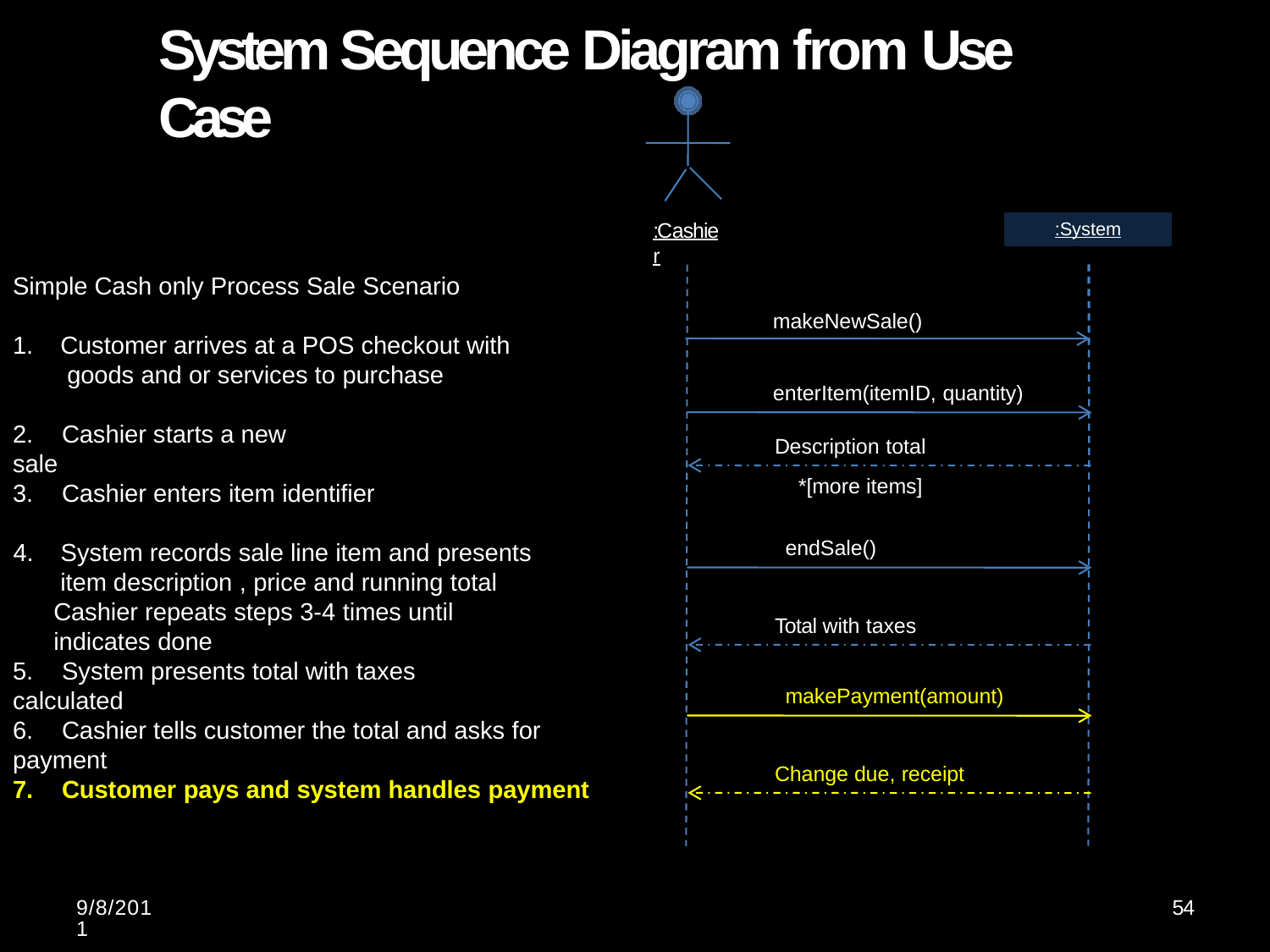

# System Sequence Diagram from Use Case

:Cashier
:System

Simple Cash only Process Sale Scenario
makeNewSale()
1.	Customer arrives at a POS checkout with  goods and or services to purchase

enterItem(itemID, quantity)

Description total
*[more items]
2.	Cashier starts a new sale

3.	Cashier enters item identifier
endSale()
4.	System records sale line item and presents
item description , price and running total
Cashier repeats steps 3-4 times until indicates done

Total with taxes

5.	System presents total with taxes calculated
makePayment(amount)

6.	Cashier tells customer the total and asks for payment
Change due, receipt
7.	Customer pays and system handles payment

9/8/2011
54